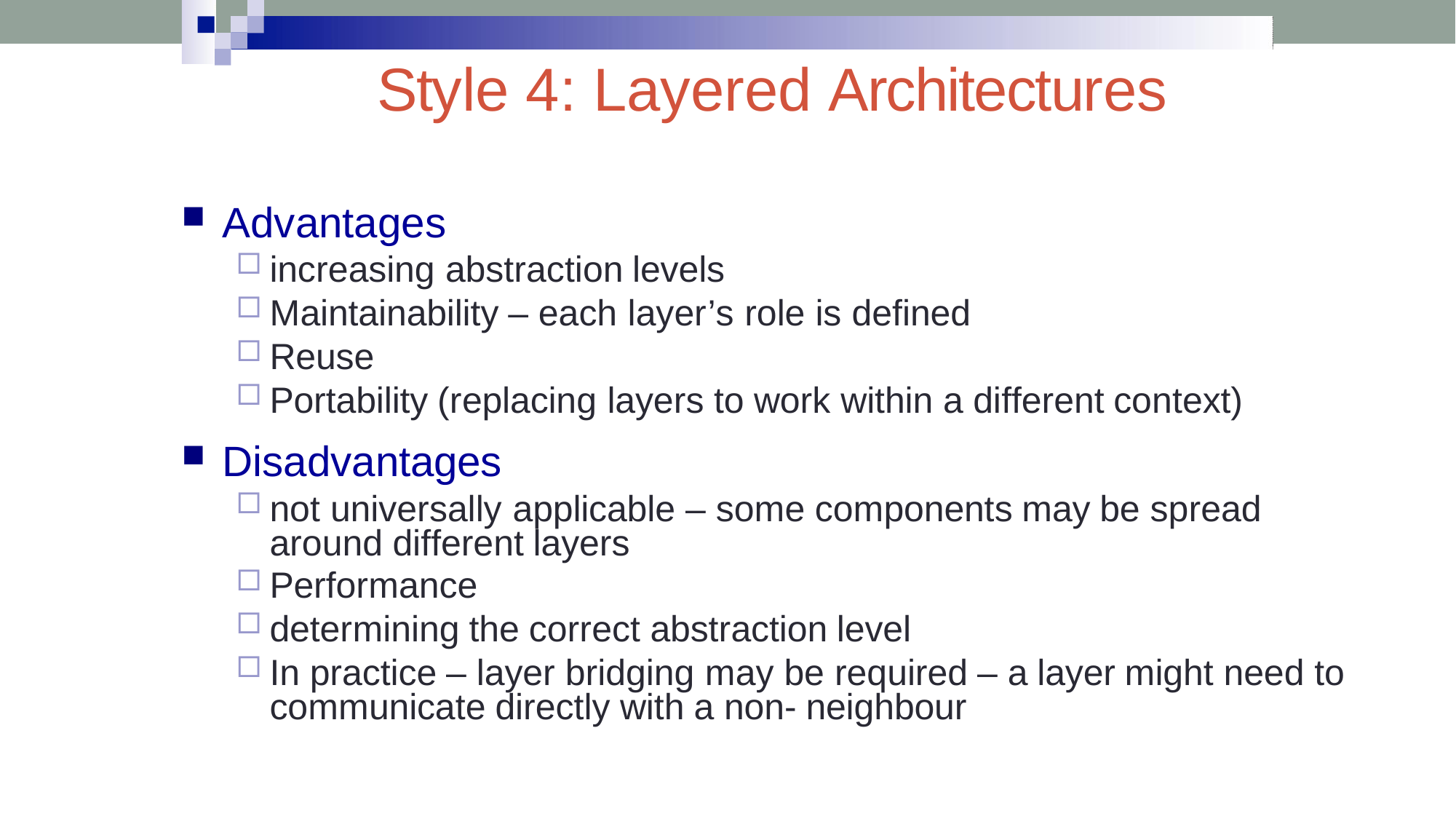

# Style 4: Layered Architectures

Advantages
increasing abstraction levels
Maintainability – each layer’s role is defined
Reuse
Portability (replacing layers to work within a different context)
Disadvantages
not universally applicable – some components may be spread around different layers
Performance
determining the correct abstraction level
In practice – layer bridging may be required – a layer might need to communicate directly with a non- neighbour